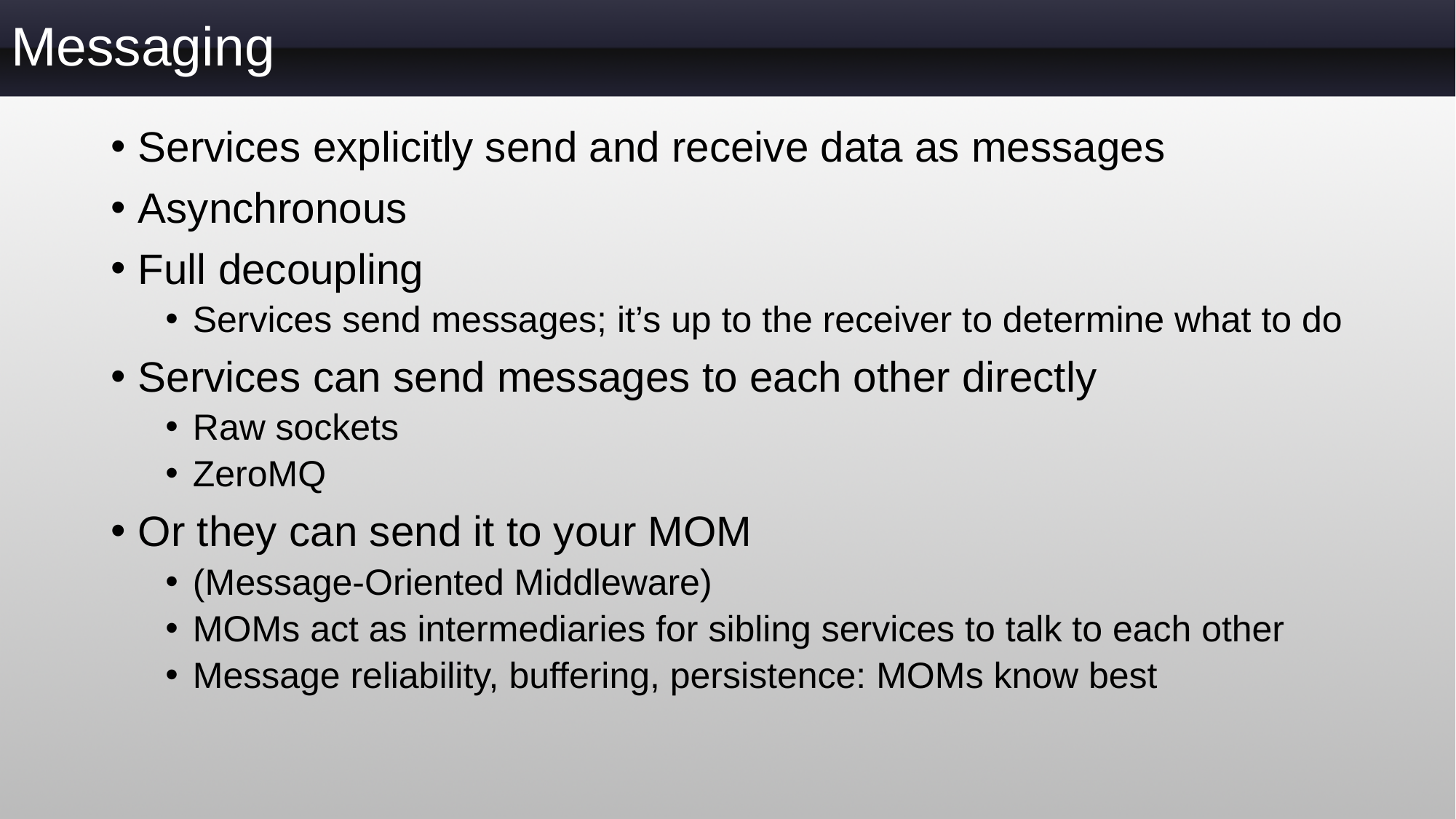

# Messaging
Services explicitly send and receive data as messages
Asynchronous
Full decoupling
Services send messages; it’s up to the receiver to determine what to do
Services can send messages to each other directly
Raw sockets
ZeroMQ
Or they can send it to your MOM
(Message-Oriented Middleware)
MOMs act as intermediaries for sibling services to talk to each other
Message reliability, buffering, persistence: MOMs know best